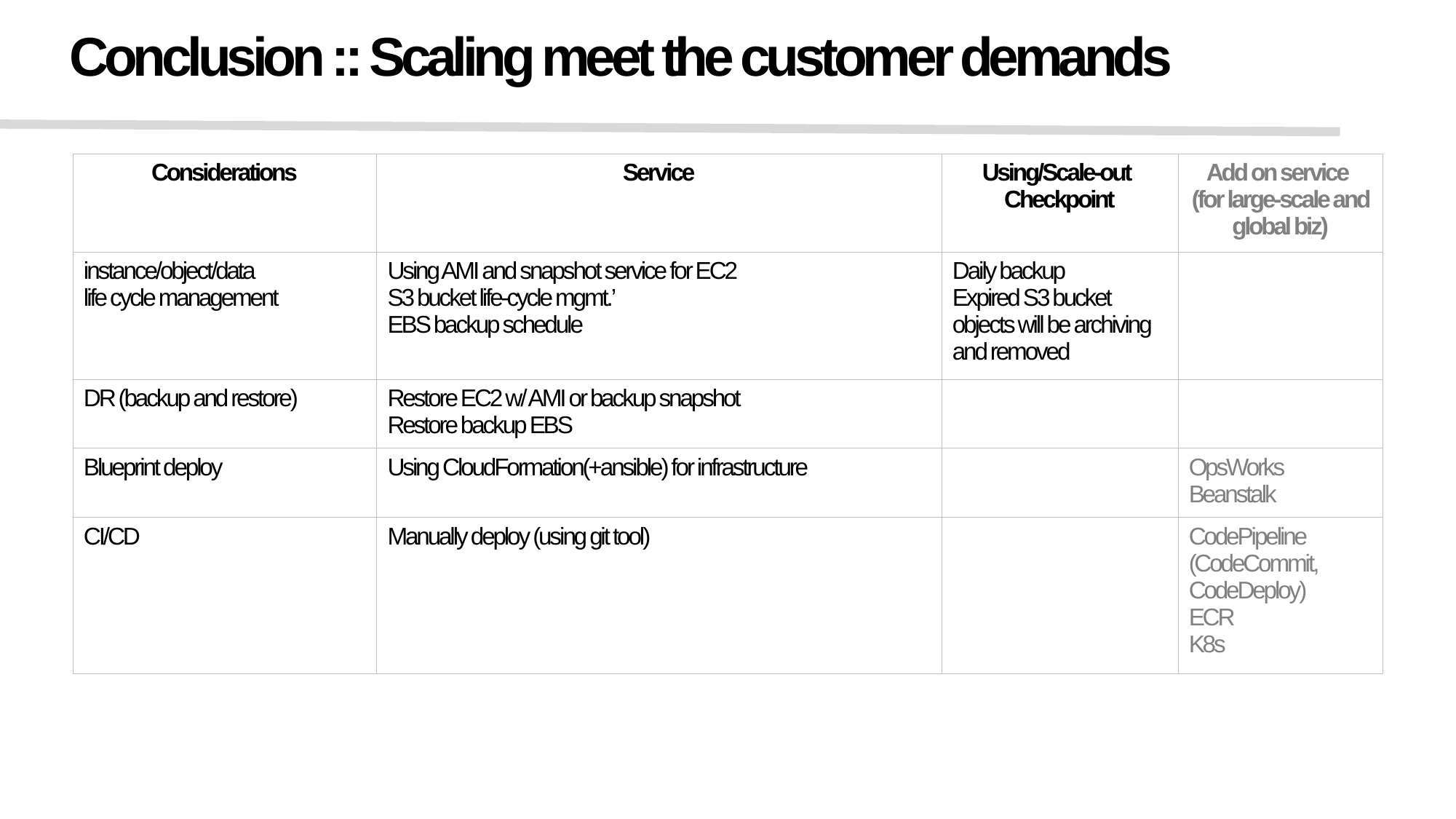

Conclusion :: Scaling meet the customer demands
| Considerations | Service | Using/Scale-out Checkpoint | Add on service (for large-scale and global biz) |
| --- | --- | --- | --- |
| instance/object/data life cycle management | Using AMI and snapshot service for EC2 S3 bucket life-cycle mgmt.’ EBS backup schedule | Daily backup Expired S3 bucket objects will be archiving and removed |  |
| DR (backup and restore) | Restore EC2 w/ AMI or backup snapshot Restore backup EBS |  |  |
| Blueprint deploy | Using CloudFormation(+ansible) for infrastructure |  | OpsWorks Beanstalk |
| CI/CD | Manually deploy (using git tool) |  | CodePipeline (CodeCommit, CodeDeploy) ECR K8s |